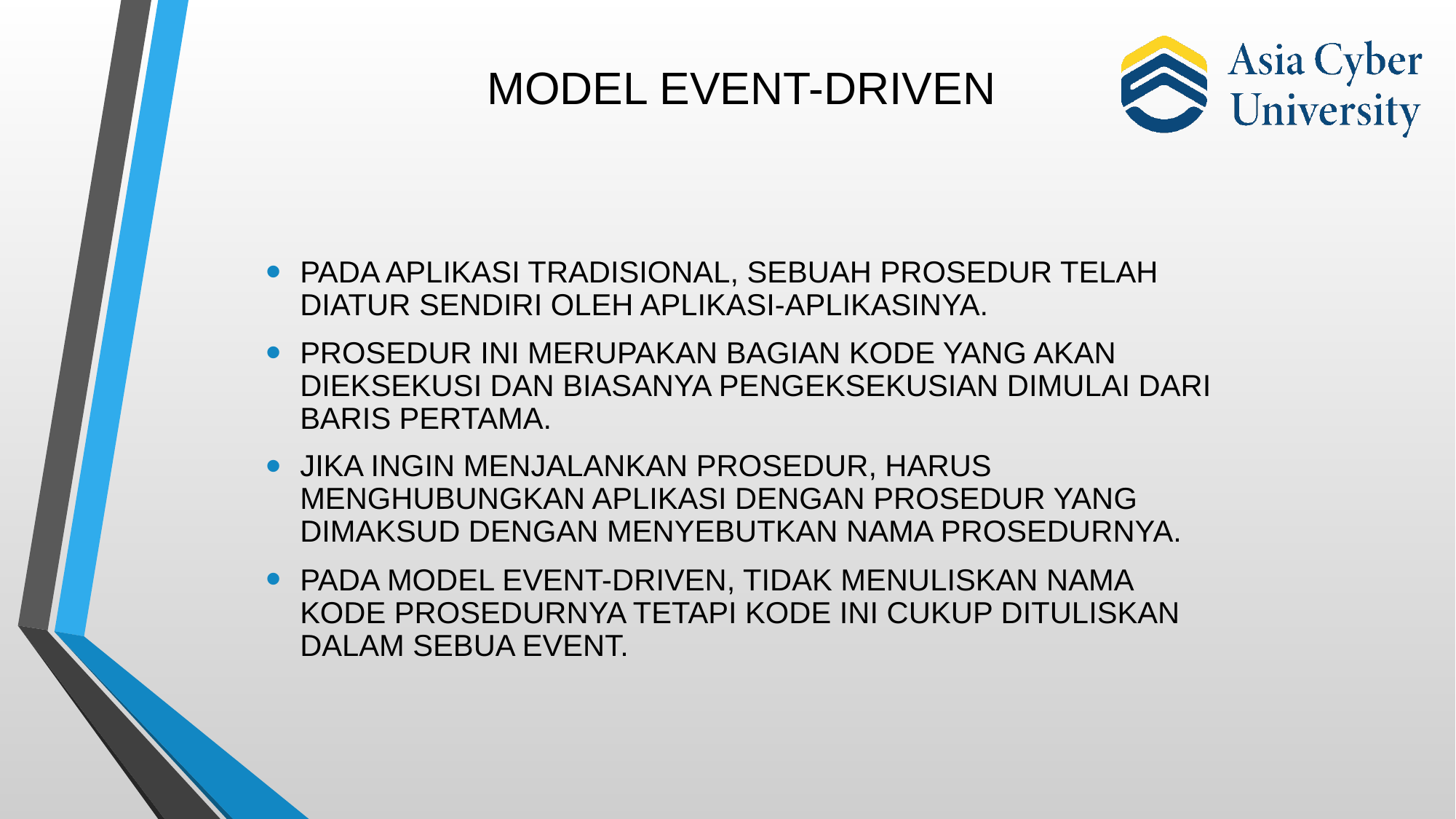

# MODEL EVENT-DRIVEN
PADA APLIKASI TRADISIONAL, SEBUAH PROSEDUR TELAH DIATUR SENDIRI OLEH APLIKASI-APLIKASINYA.
PROSEDUR INI MERUPAKAN BAGIAN KODE YANG AKAN DIEKSEKUSI DAN BIASANYA PENGEKSEKUSIAN DIMULAI DARI BARIS PERTAMA.
JIKA INGIN MENJALANKAN PROSEDUR, HARUS MENGHUBUNGKAN APLIKASI DENGAN PROSEDUR YANG DIMAKSUD DENGAN MENYEBUTKAN NAMA PROSEDURNYA.
PADA MODEL EVENT-DRIVEN, TIDAK MENULISKAN NAMA KODE PROSEDURNYA TETAPI KODE INI CUKUP DITULISKAN DALAM SEBUA EVENT.